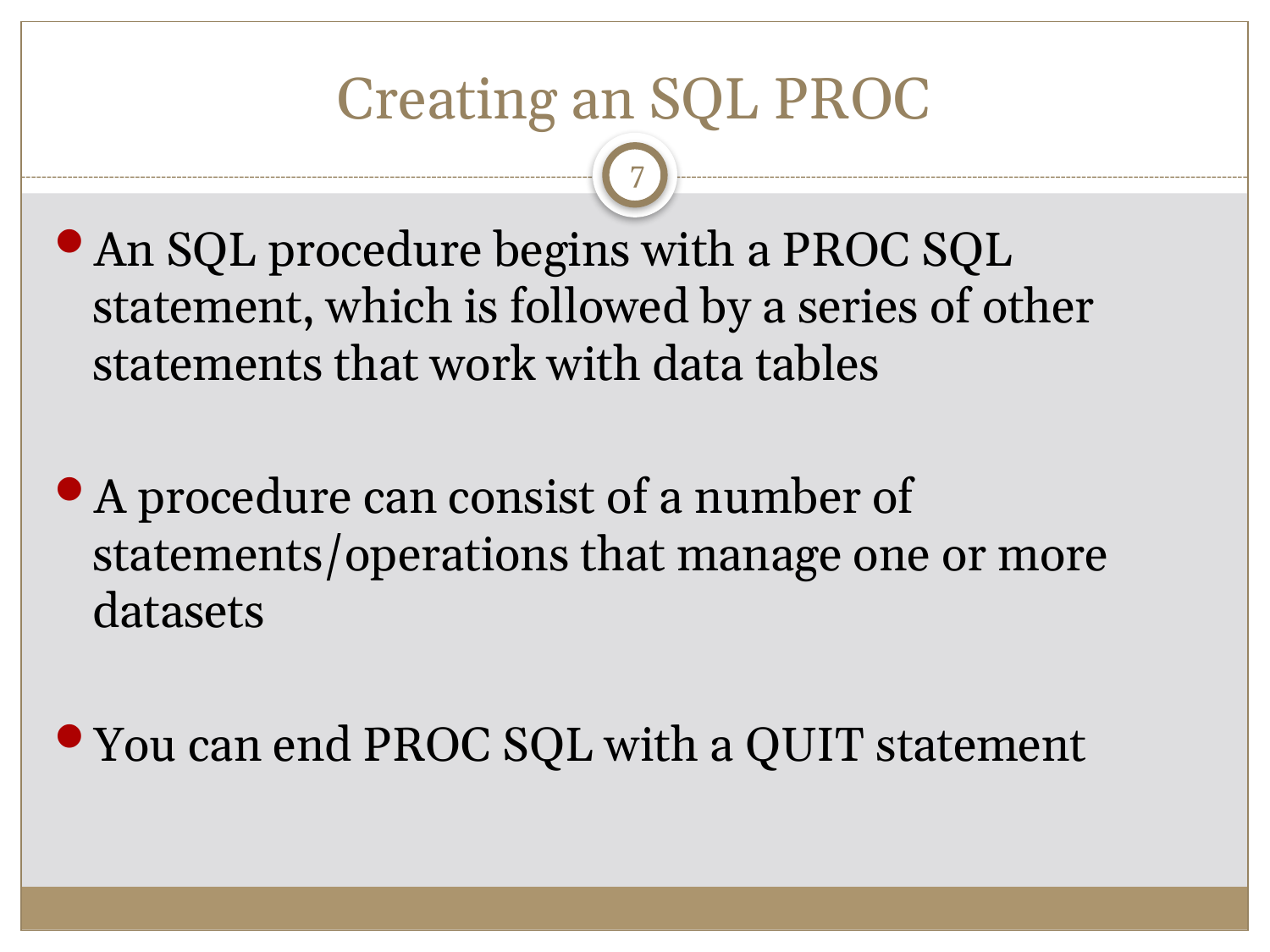

# Creating an SQL PROC
7
An SQL procedure begins with a PROC SQL statement, which is followed by a series of other statements that work with data tables

A procedure can consist of a number of statements/operations that manage one or more datasets

You can end PROC SQL with a QUIT statement